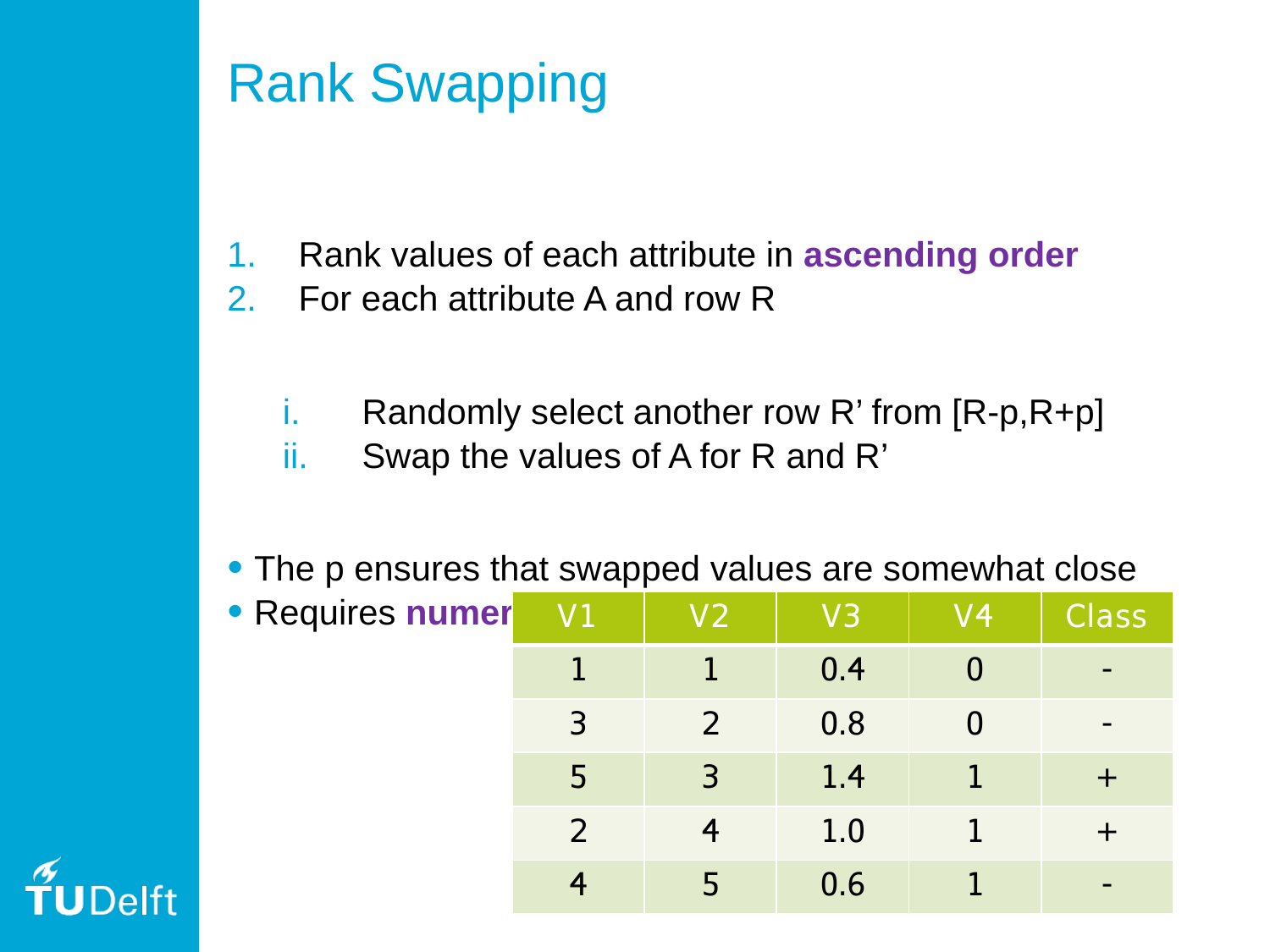

# Rank Swapping
Rank values of each attribute in ascending order
For each attribute A and row R

Randomly select another row R’ from [R-p,R+p]
Swap the values of A for R and R’

The p ensures that swapped values are somewhat close
Requires numerical or ordinal data
| V1 | V2 | V3 | V4 | Class |
| --- | --- | --- | --- | --- |
| 1 | 1 | 0.4 | 0 | - |
| 3 | 2 | 0.8 | 0 | - |
| 5 | 3 | 1.4 | 1 | + |
| 2 | 4 | 1.0 | 1 | + |
| 4 | 5 | 0.6 | 1 | - |